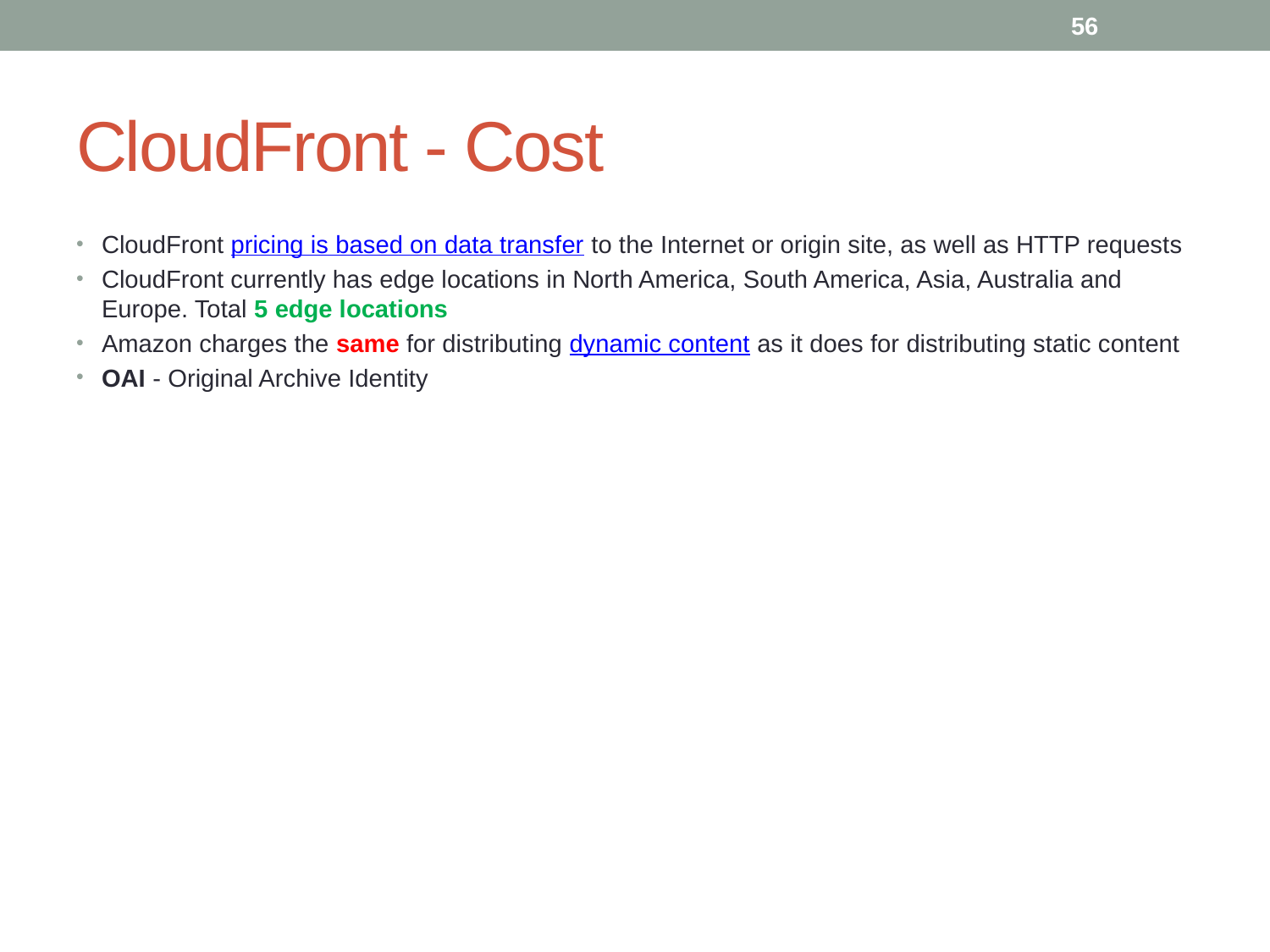

56
# CloudFront - Cost
CloudFront pricing is based on data transfer to the Internet or origin site, as well as HTTP requests
CloudFront currently has edge locations in North America, South America, Asia, Australia and Europe. Total 5 edge locations
Amazon charges the same for distributing dynamic content as it does for distributing static content
OAI - Original Archive Identity